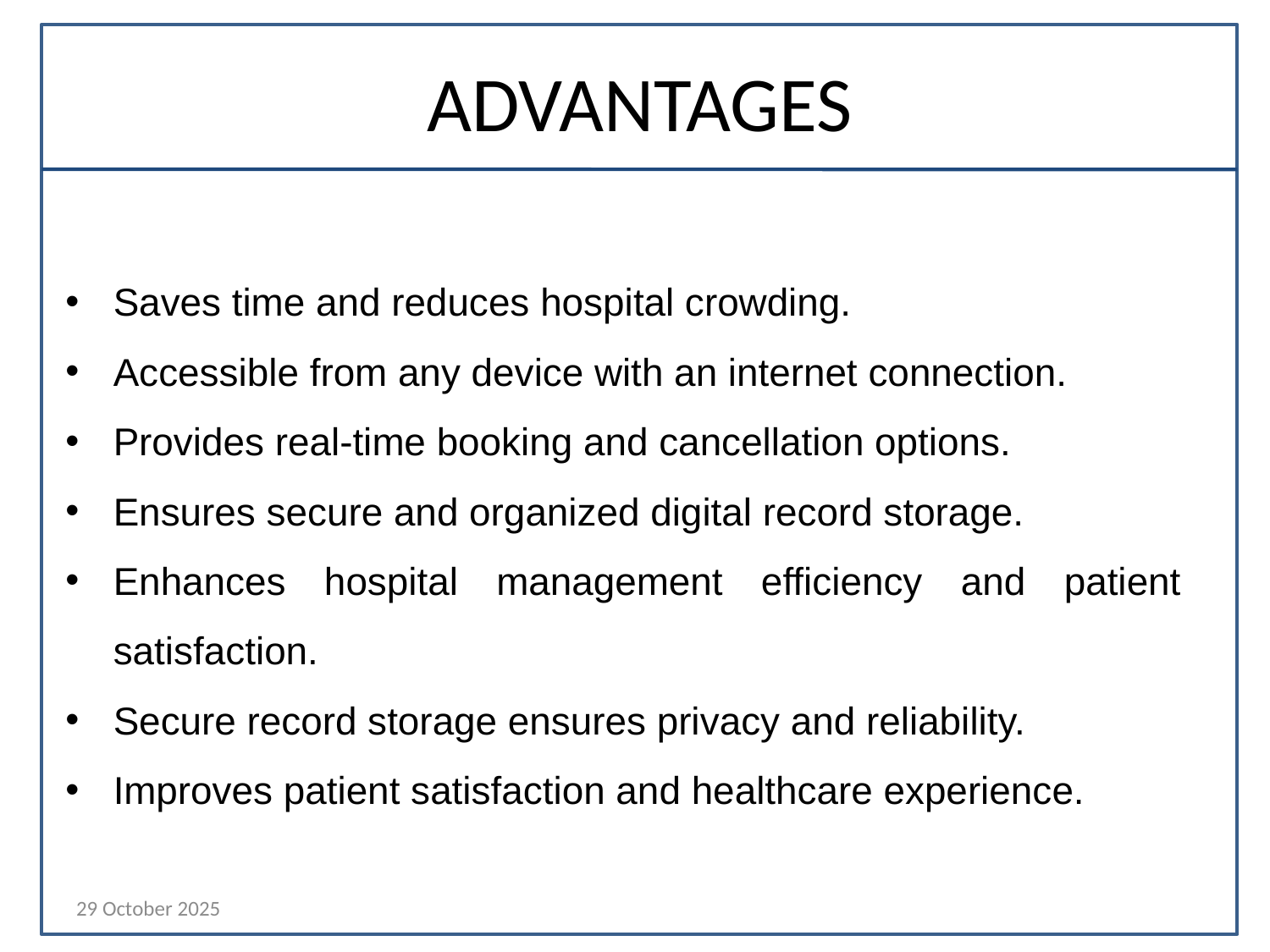

# ADVANTAGES
Saves time and reduces hospital crowding.
Accessible from any device with an internet connection.
Provides real-time booking and cancellation options.
Ensures secure and organized digital record storage.
Enhances hospital management efficiency and patient satisfaction.
Secure record storage ensures privacy and reliability.
Improves patient satisfaction and healthcare experience.
29 October 2025
6